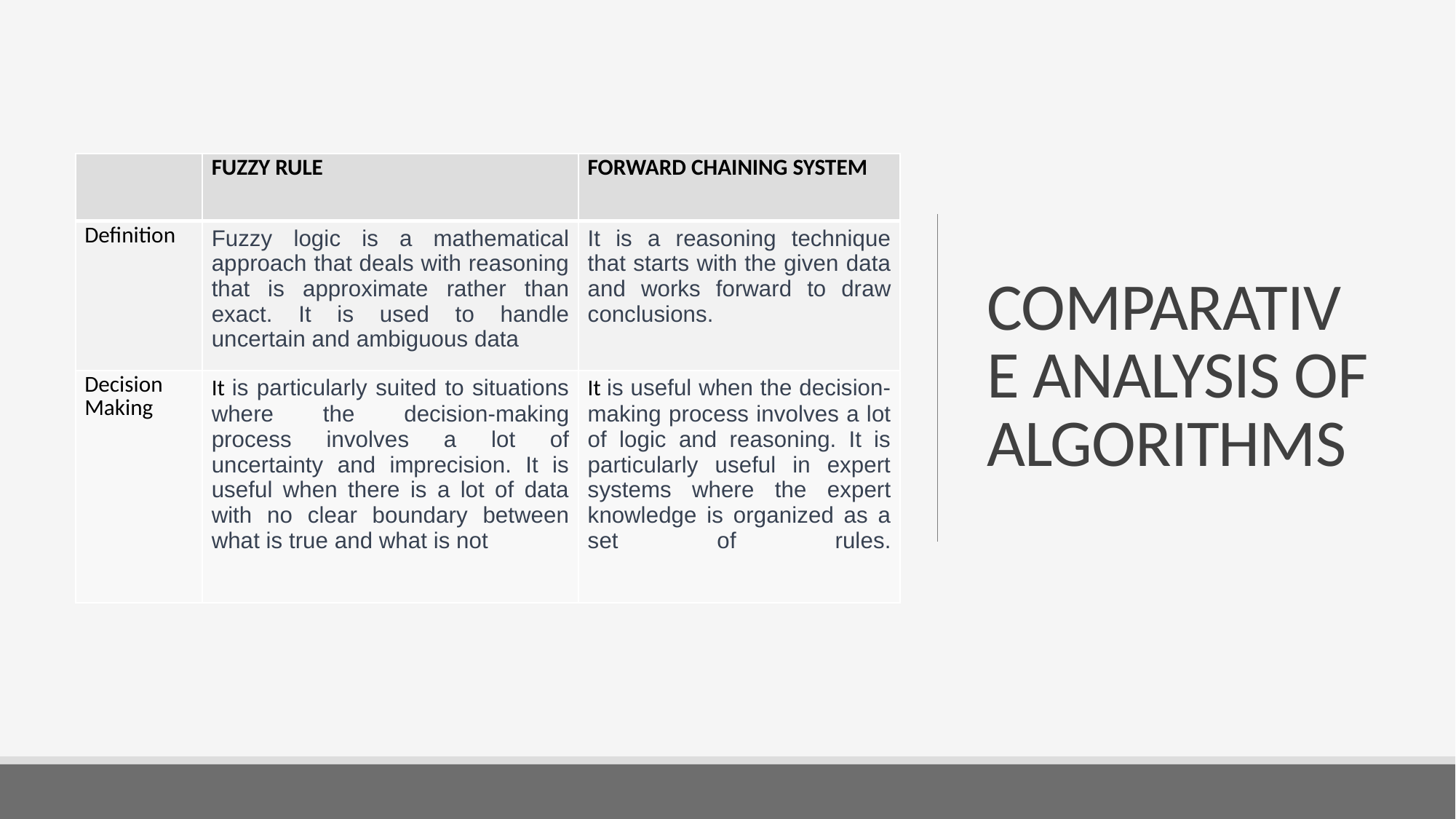

# COMPARATIVE ANALYSIS OF ALGORITHMS
|  | FUZZY RULE | FORWARD CHAINING SYSTEM |
| --- | --- | --- |
| Definition | Fuzzy logic is a mathematical approach that deals with reasoning that is approximate rather than exact. It is used to handle uncertain and ambiguous data | It is a reasoning technique that starts with the given data and works forward to draw conclusions. |
| Decision Making | It is particularly suited to situations where the decision-making process involves a lot of uncertainty and imprecision. It is useful when there is a lot of data with no clear boundary between what is true and what is not | It is useful when the decision-making process involves a lot of logic and reasoning. It is particularly useful in expert systems where the expert knowledge is organized as a set of rules. |